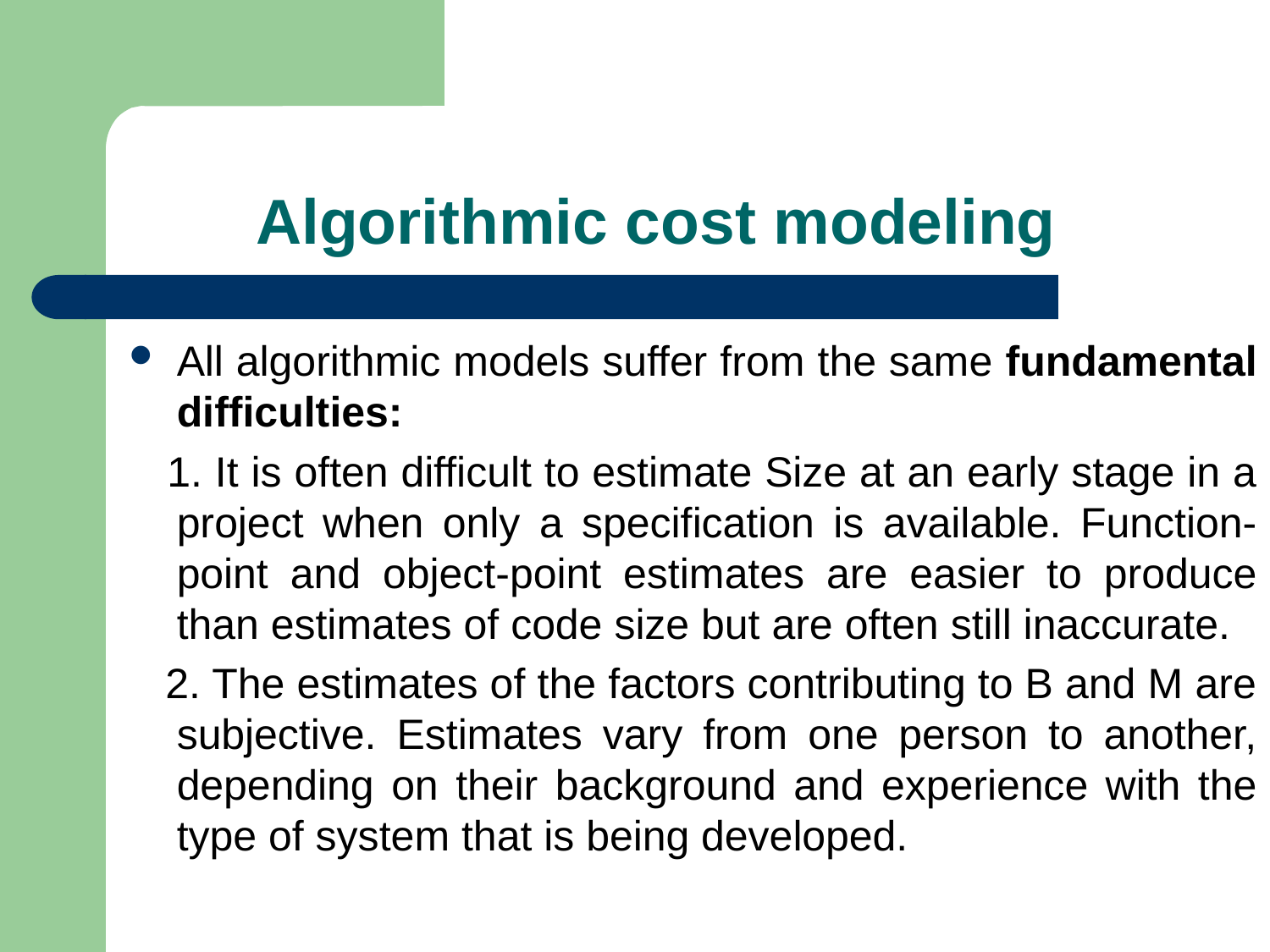

# Algorithmic cost modeling
All algorithmic models suffer from the same fundamental difficulties:
   1. It is often difficult to estimate Size at an early stage in a project when only a specification is available. Function-point and object-point estimates are easier to produce than estimates of code size but are often still inaccurate.
   2. The estimates of the factors contributing to B and M are subjective. Estimates vary from one person to another, depending on their background and experience with the type of system that is being developed.